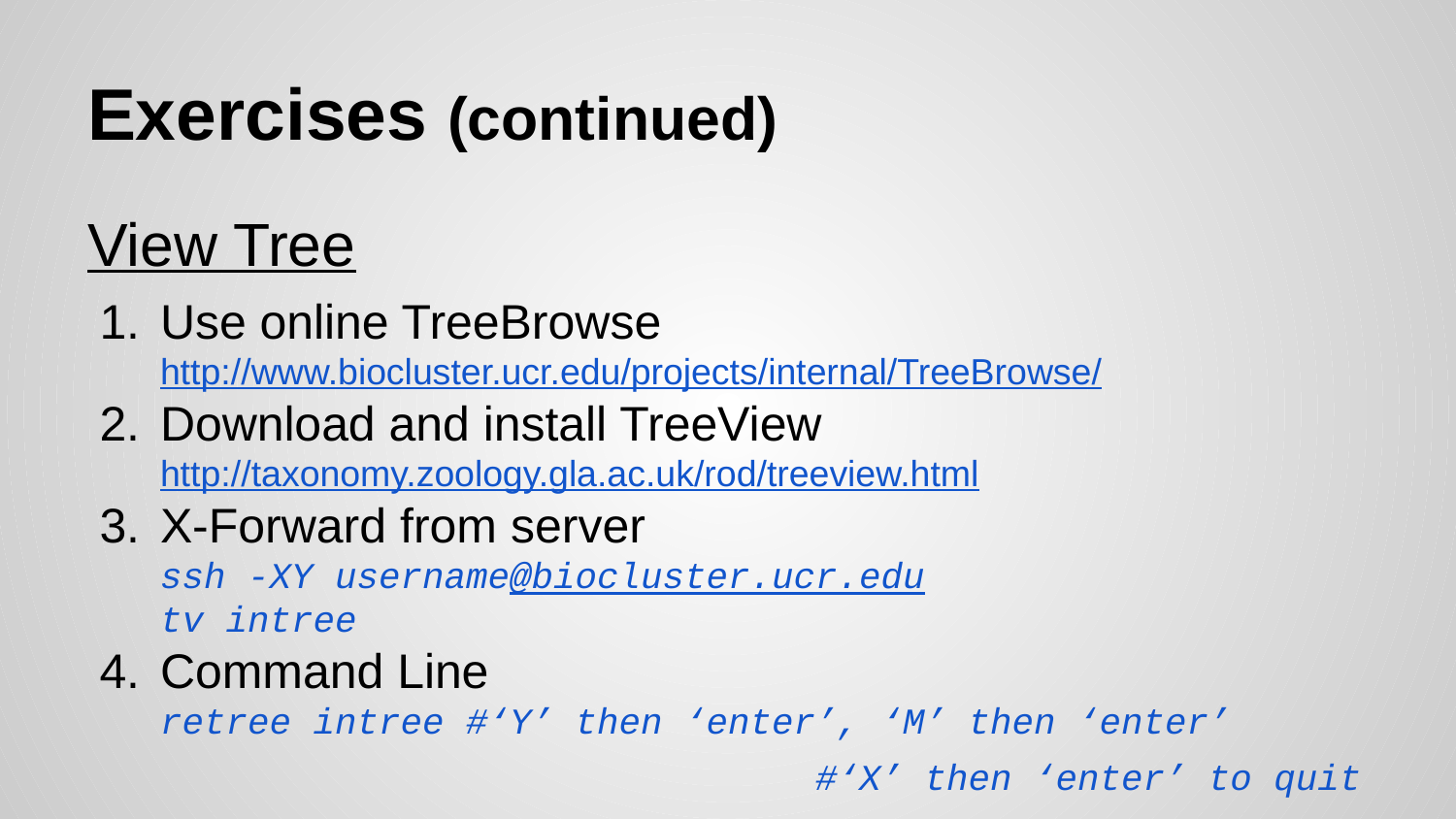

# Exercises (continued)
View Tree
Use online TreeBrowse
http://www.biocluster.ucr.edu/projects/internal/TreeBrowse/
Download and install TreeView
http://taxonomy.zoology.gla.ac.uk/rod/treeview.html
X-Forward from server
ssh -XY username@biocluster.ucr.edu
tv intree
Command Line
retree intree #‘Y’ then ‘enter’, ‘M’ then ‘enter’
					#‘X’ then ‘enter’ to quit